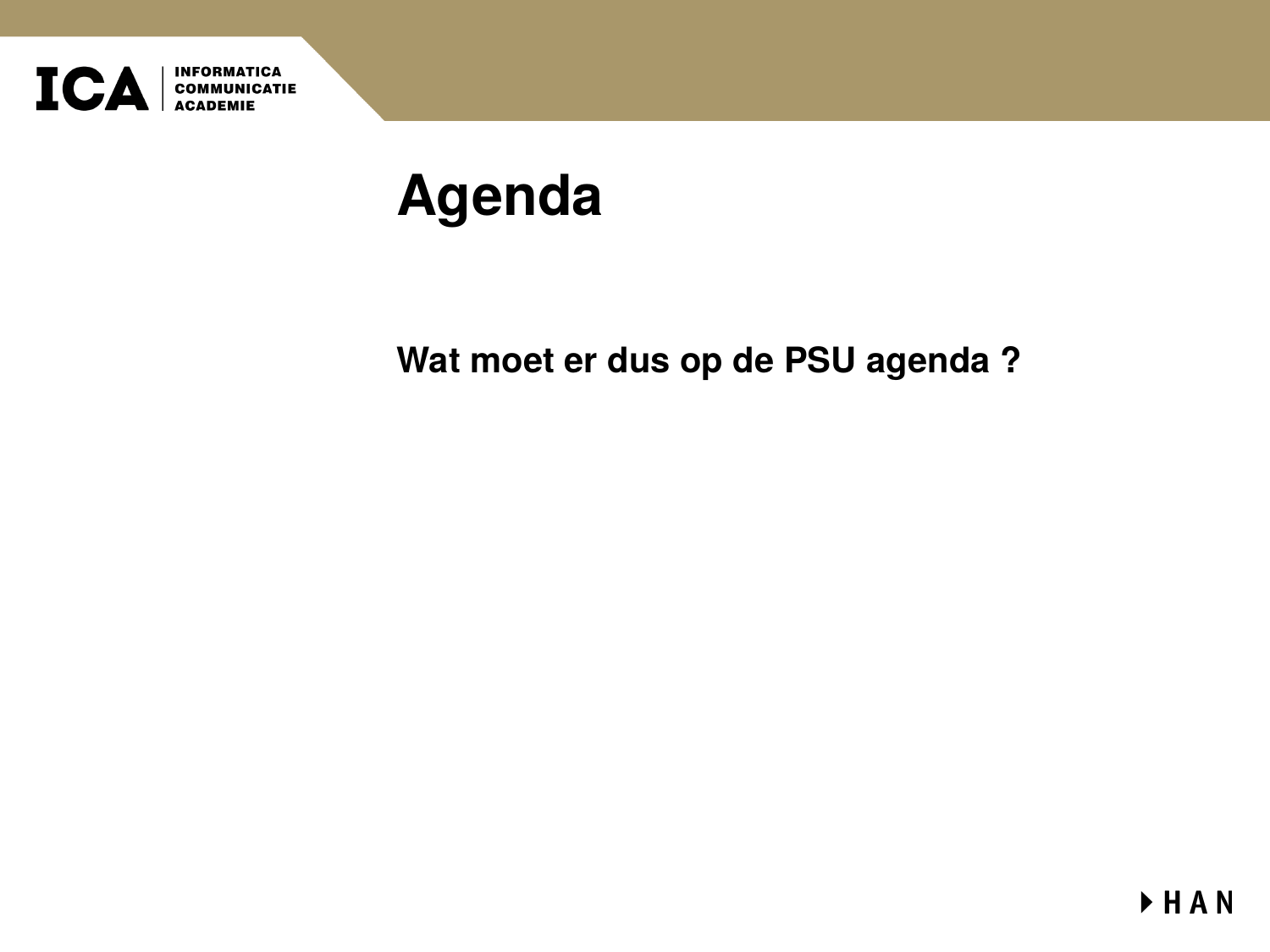

# Agenda

Wat moet er dus op de PSU agenda ?